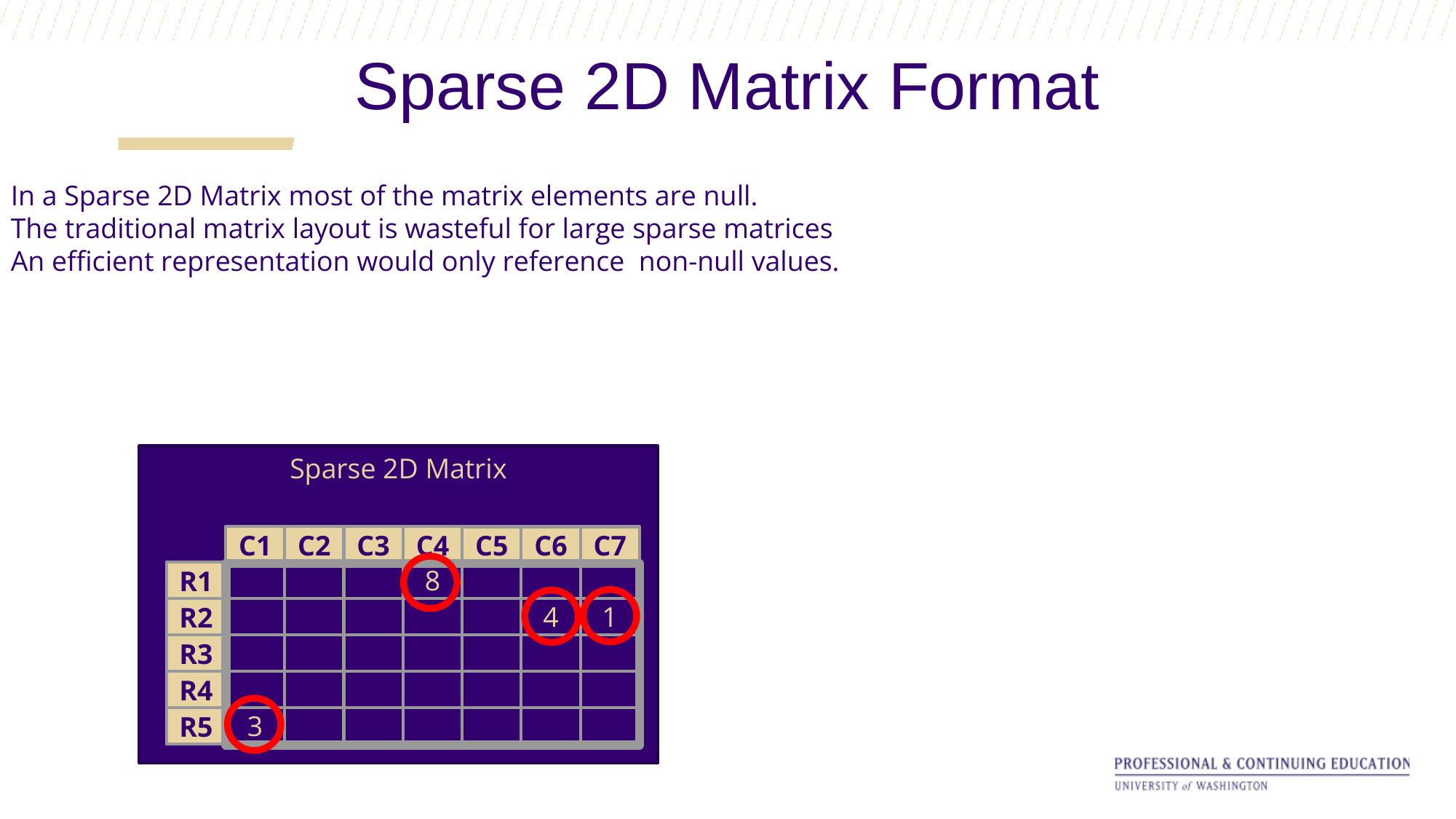

# Sparse 2D Matrix Format
In a Sparse 2D Matrix most of the matrix elements are null.
The traditional matrix layout is wasteful for large sparse matrices
An efficient representation would only reference  non-null values.

Sparse 2D Matrix
C1
C2
C3
C4
C5
C6
C7

8

R1

4
1
R2

R3

R4
3

R5